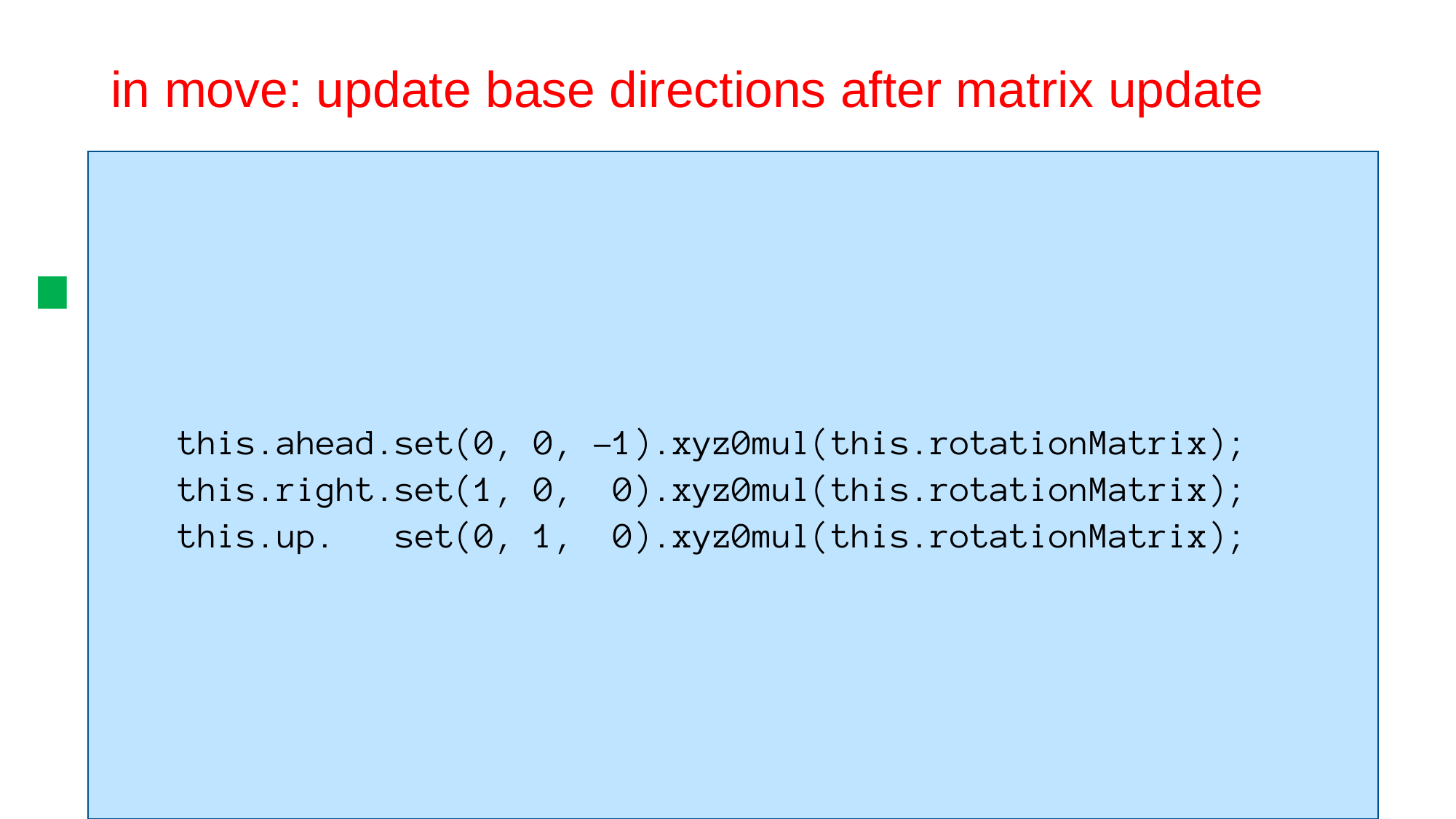

.
# in move: update base directions after matrix update
    this.ahead.set(0, 0, -1).xyz0mul(this.rotationMatrix);
    this.right.set(1, 0,  0).xyz0mul(this.rotationMatrix);
    this.up.   set(0, 1,  0).xyz0mul(this.rotationMatrix);